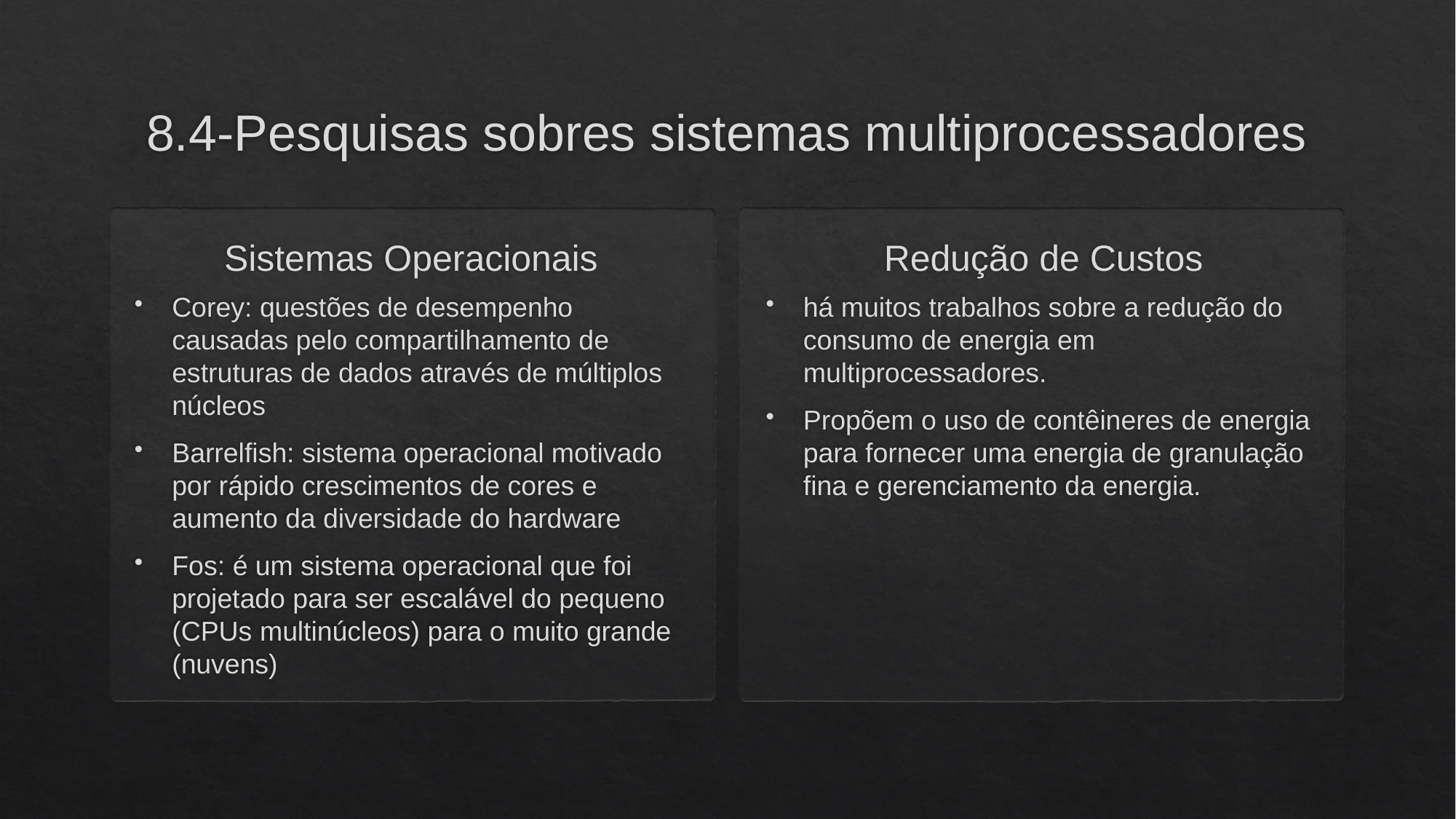

# 8.4-Pesquisas sobres sistemas multiprocessadores
Sistemas Operacionais
Redução de Custos
Corey: questões de desempenho causadas pelo compartilhamento de estruturas de dados através de múltiplos núcleos
Barrelfish: sistema operacional motivado por rápido crescimentos de cores e aumento da diversidade do hardware
Fos: é um sistema operacional que foi projetado para ser escalável do pequeno (CPUs multinúcleos) para o muito grande (nuvens)
há muitos trabalhos sobre a redução do consumo de energia em multiprocessadores.
Propõem o uso de contêineres de energia para fornecer uma energia de granulação fina e gerenciamento da energia.